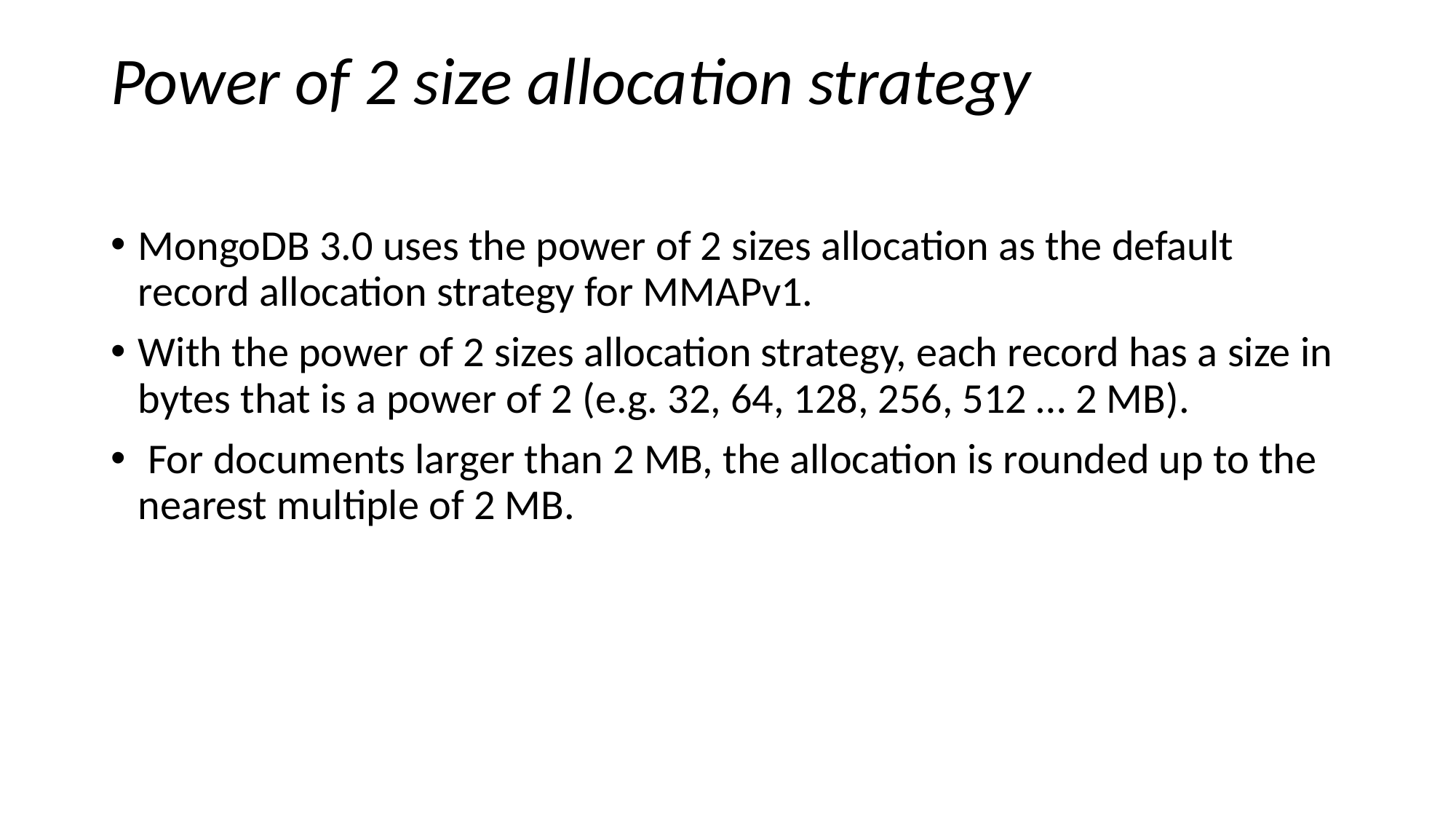

# Power of 2 size allocation strategy
MongoDB 3.0 uses the power of 2 sizes allocation as the default record allocation strategy for MMAPv1.
With the power of 2 sizes allocation strategy, each record has a size in bytes that is a power of 2 (e.g. 32, 64, 128, 256, 512 … 2 MB).
 For documents larger than 2 MB, the allocation is rounded up to the nearest multiple of 2 MB.